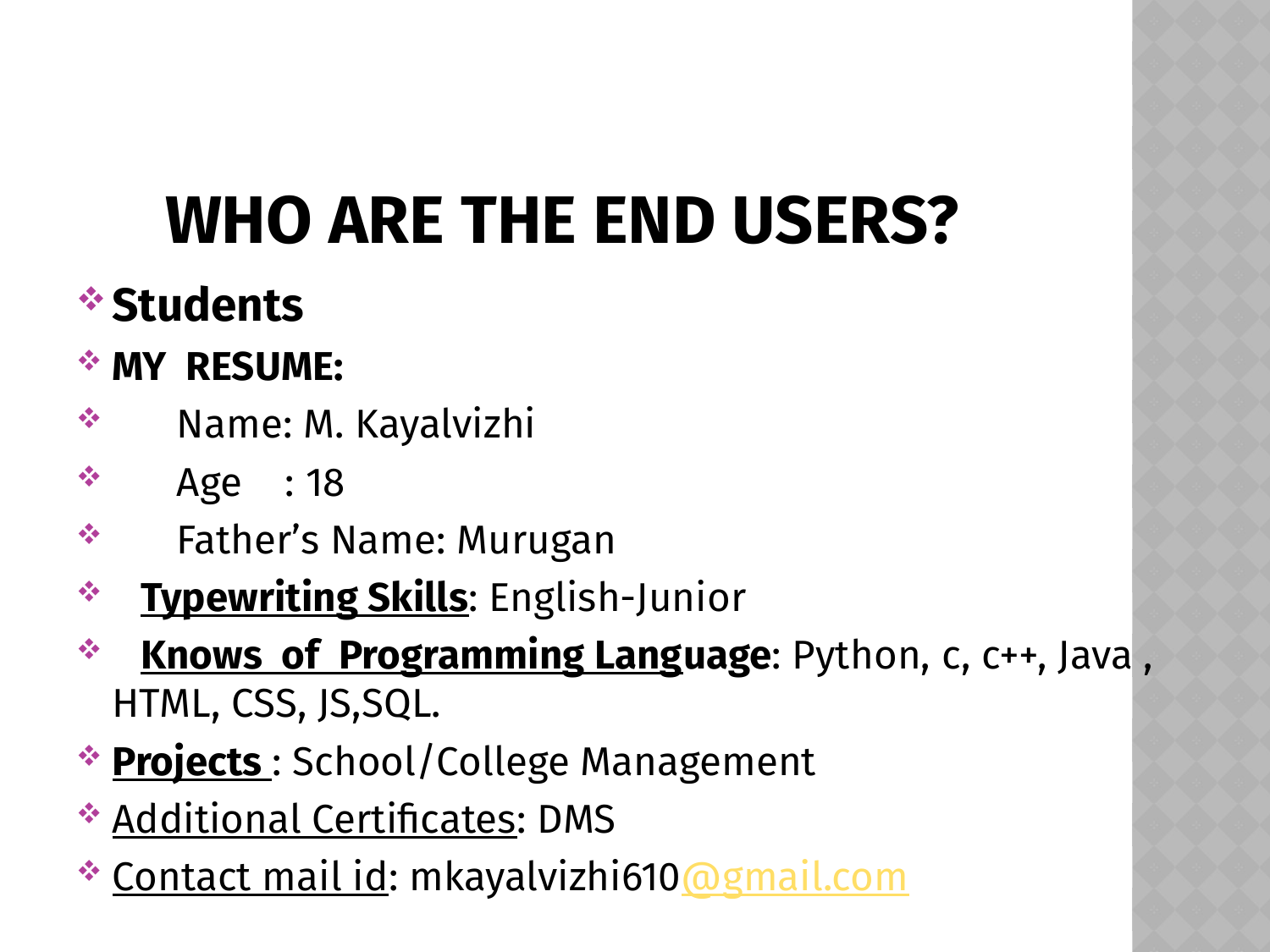

# WHO ARE THE END USERS?
Students
MY  RESUME:
      Name: M. Kayalvizhi
      Age    : 18
      Father’s Name: Murugan
   Typewriting Skills: English-Junior
   Knows  of  Programming Language: Python, c, c++, Java ,  HTML, CSS, JS,SQL.
Projects : School/College Management
Additional Certificates: DMS
Contact mail id: mkayalvizhi610@gmail.com